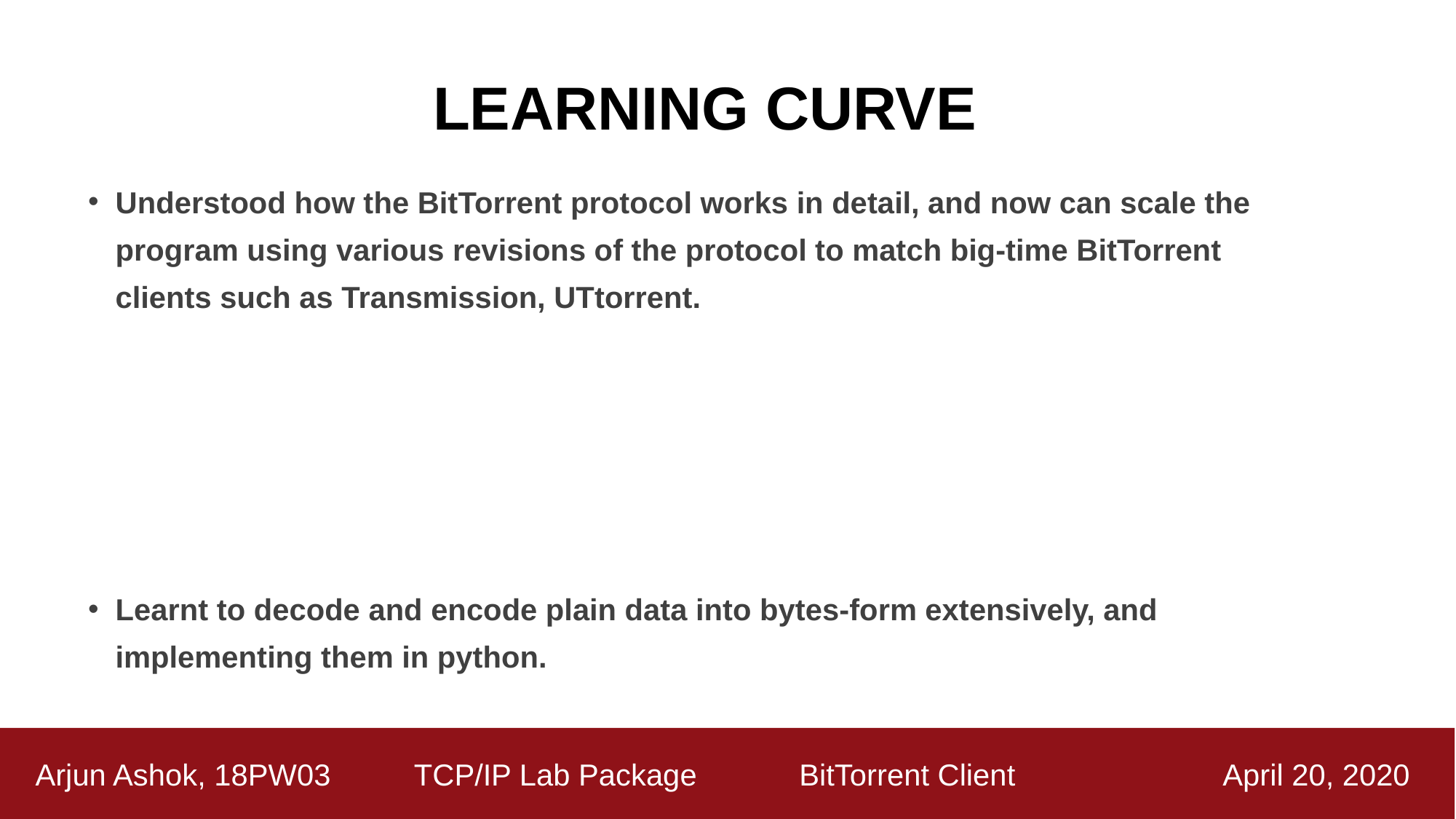

# LEARNING CURVE
Understood how the BitTorrent protocol works in detail, and now can scale the program using various revisions of the protocol to match big-time BitTorrent clients such as Transmission, UTtorrent.

Learnt to decode and encode plain data into bytes-form extensively, and implementing them in python.

   Arjun Ashok, 18PW03          TCP/IP Lab Package	   BitTorrent Client                         April 20, 2020